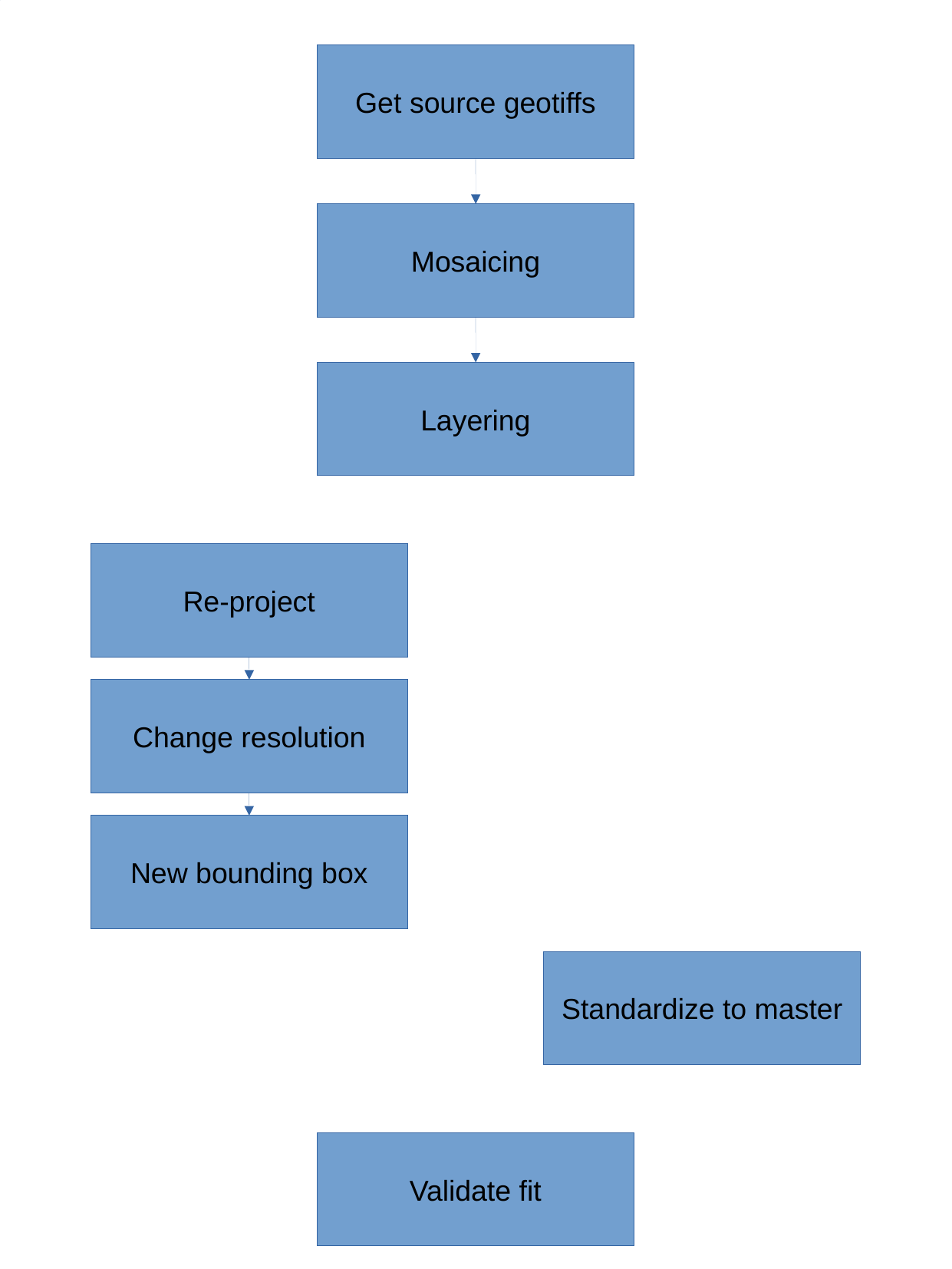

Get source geotiffs

Mosaicing

Layering
Re-project

Change resolution

New bounding box
Standardize to master
Validate fit